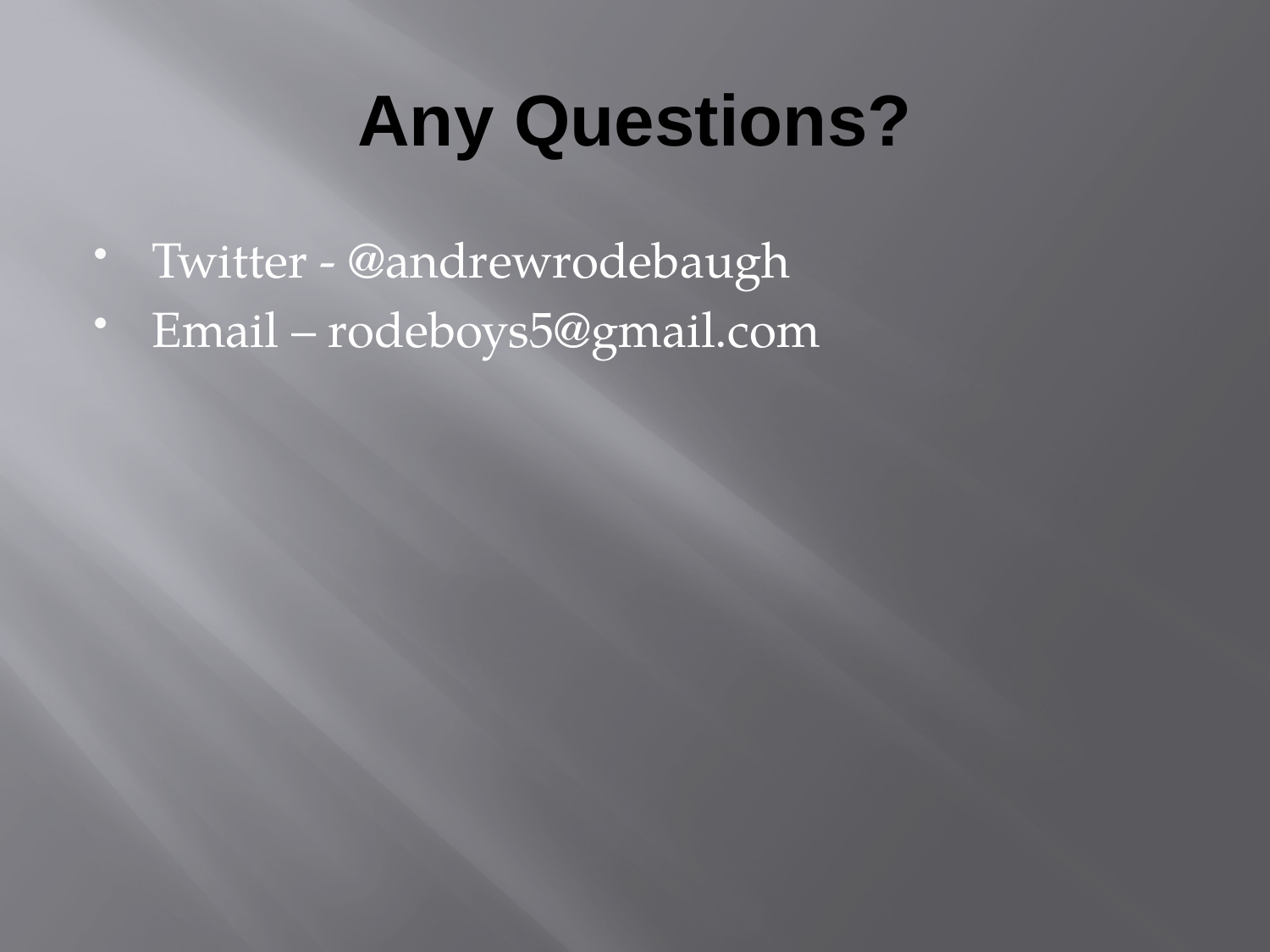

# Any Questions?
Twitter - @andrewrodebaugh
Email – rodeboys5@gmail.com